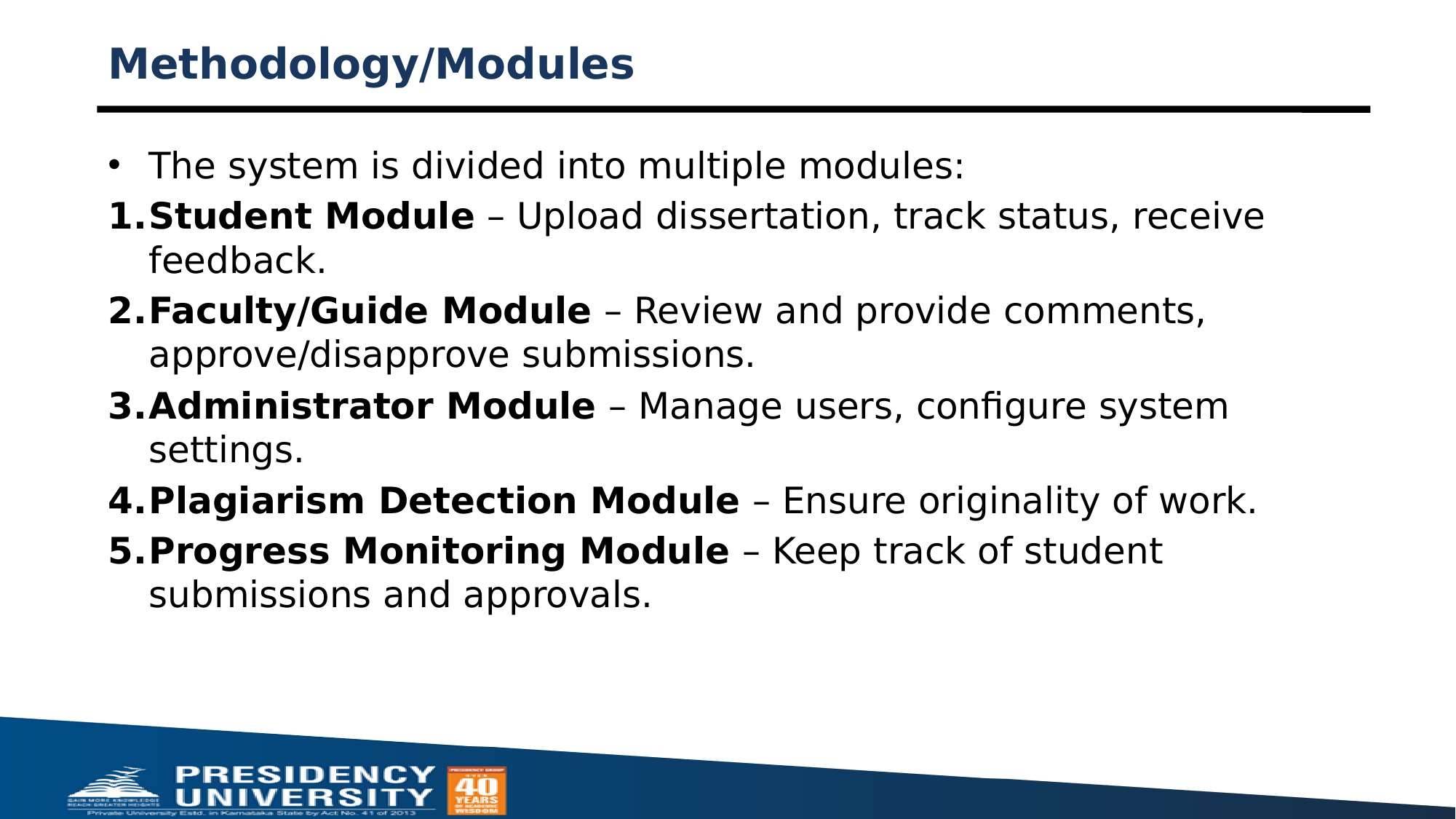

# Methodology/Modules
The system is divided into multiple modules:
Student Module – Upload dissertation, track status, receive feedback.
Faculty/Guide Module – Review and provide comments, approve/disapprove submissions.
Administrator Module – Manage users, configure system settings.
Plagiarism Detection Module – Ensure originality of work.
Progress Monitoring Module – Keep track of student submissions and approvals.